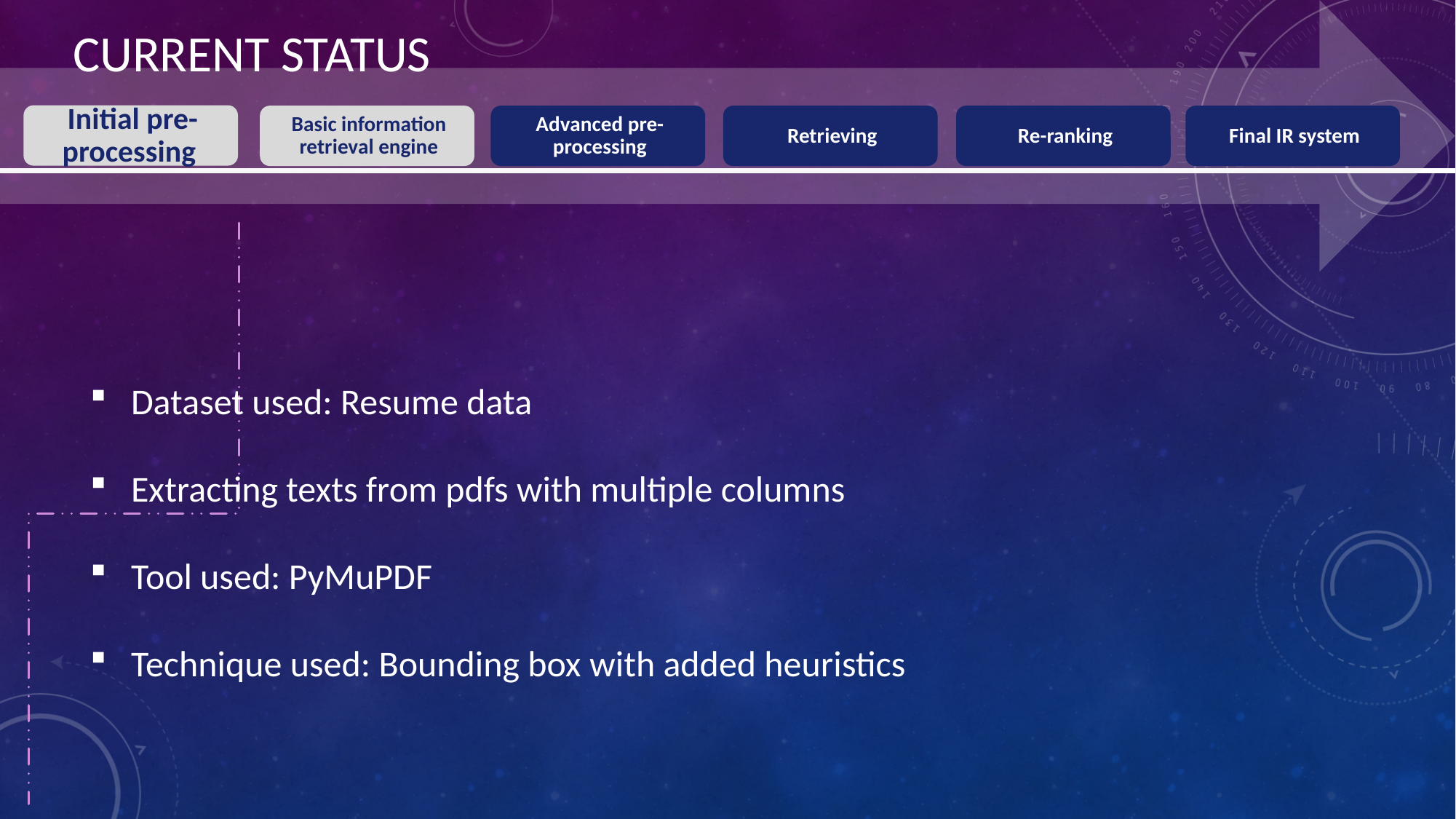

Initial pre-processing
Basic information retrieval engine
Advanced pre-processing
Retrieving
Re-ranking
Final IR system
# Current status
Dataset used: Resume data

Extracting texts from pdfs with multiple columns

Tool used: PyMuPDF

Technique used: Bounding box with added heuristics